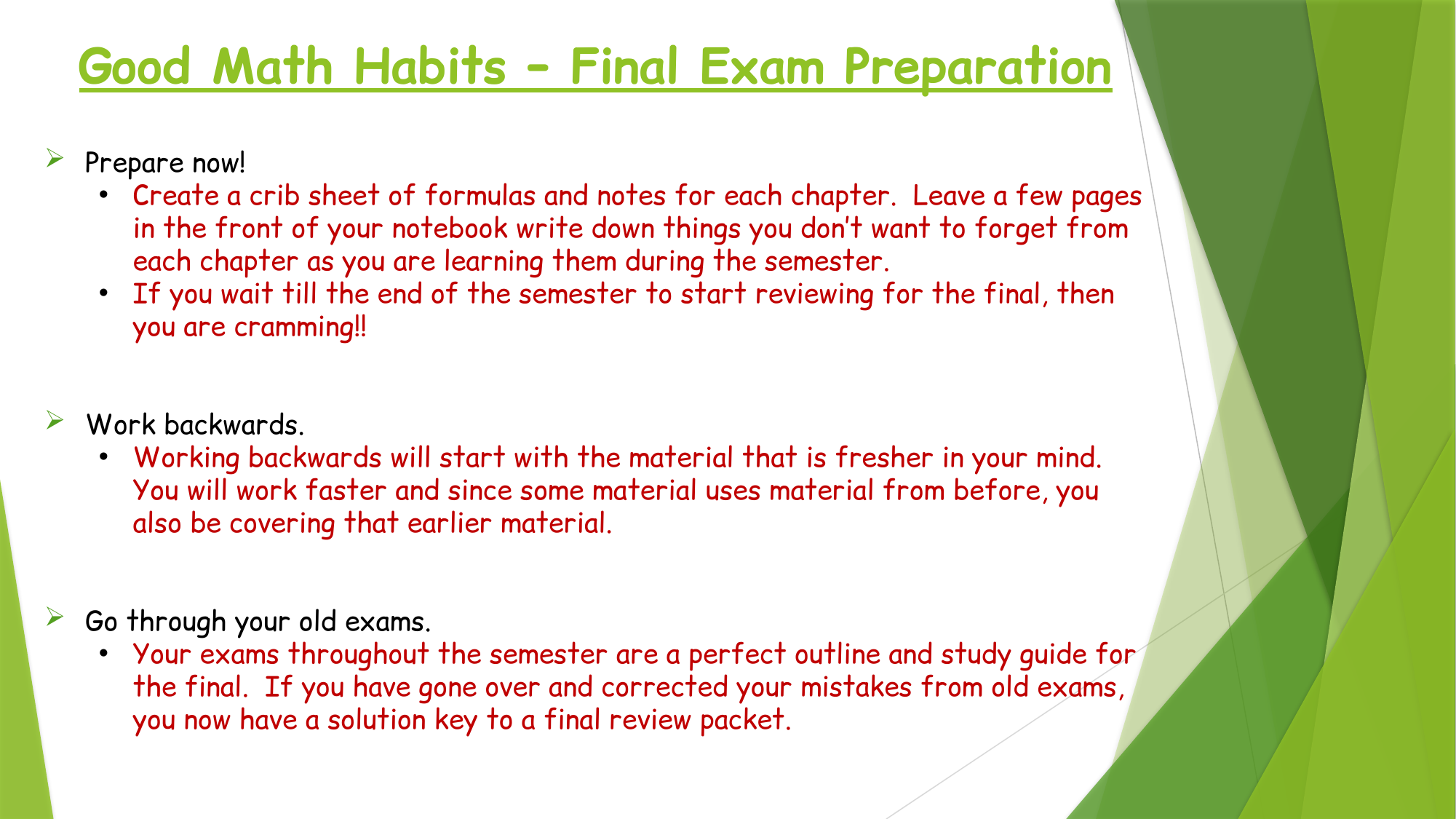

Good Math Habits – Final Exam Preparation
Prepare now!
Create a crib sheet of formulas and notes for each chapter.  Leave a few pages in the front of your notebook write down things you don’t want to forget from each chapter as you are learning them during the semester.
If you wait till the end of the semester to start reviewing for the final, then you are cramming!!

Work backwards.
Working backwards will start with the material that is fresher in your mind.  You will work faster and since some material uses material from before, you also be covering that earlier material.

Go through your old exams.
Your exams throughout the semester are a perfect outline and study guide for the final.  If you have gone over and corrected your mistakes from old exams, you now have a solution key to a final review packet.